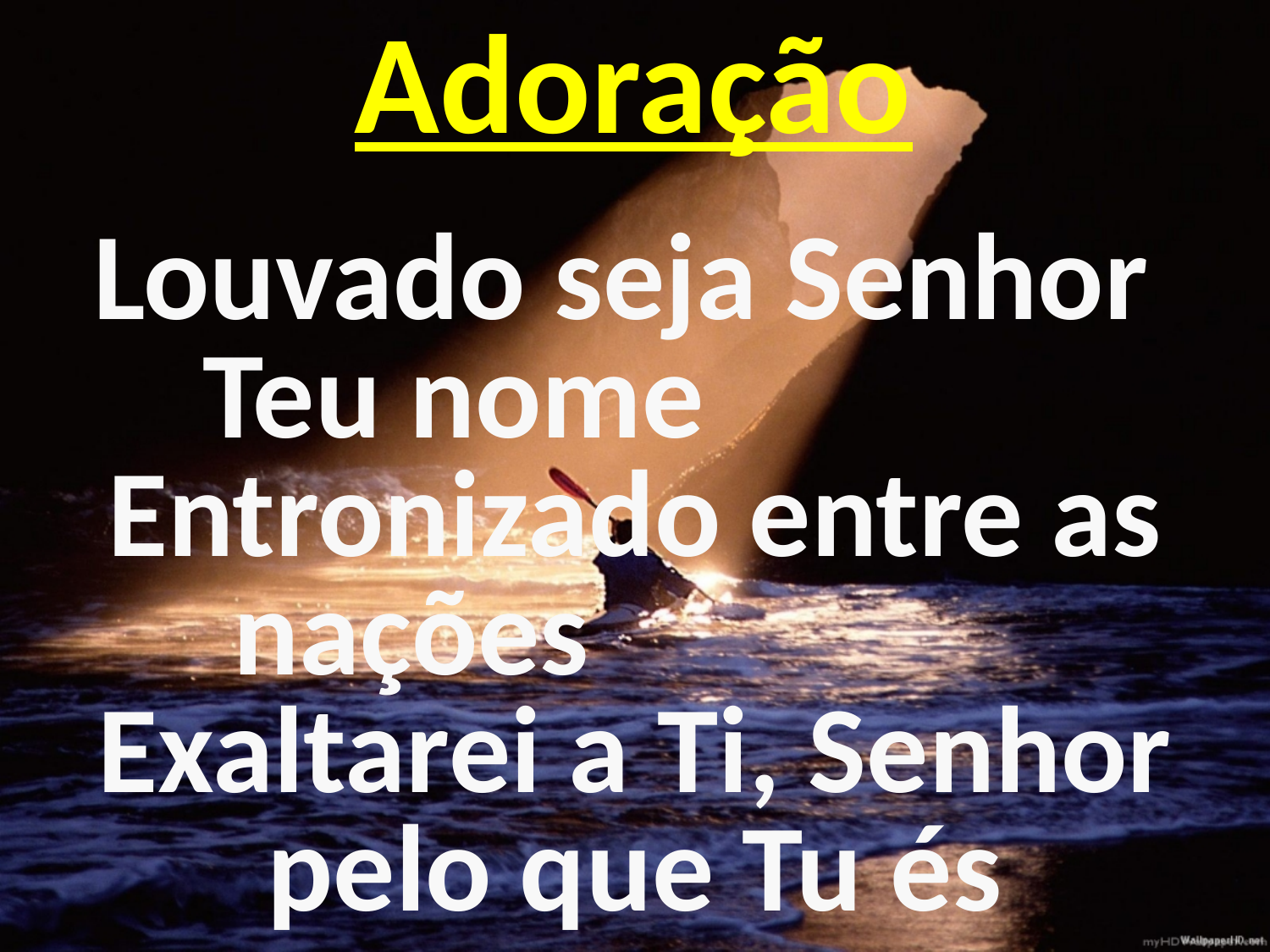

# Adoração
Louvado seja Senhor
Teu nome              Entronizado entre as nações
Exaltarei a Ti, Senhor pelo que Tu és